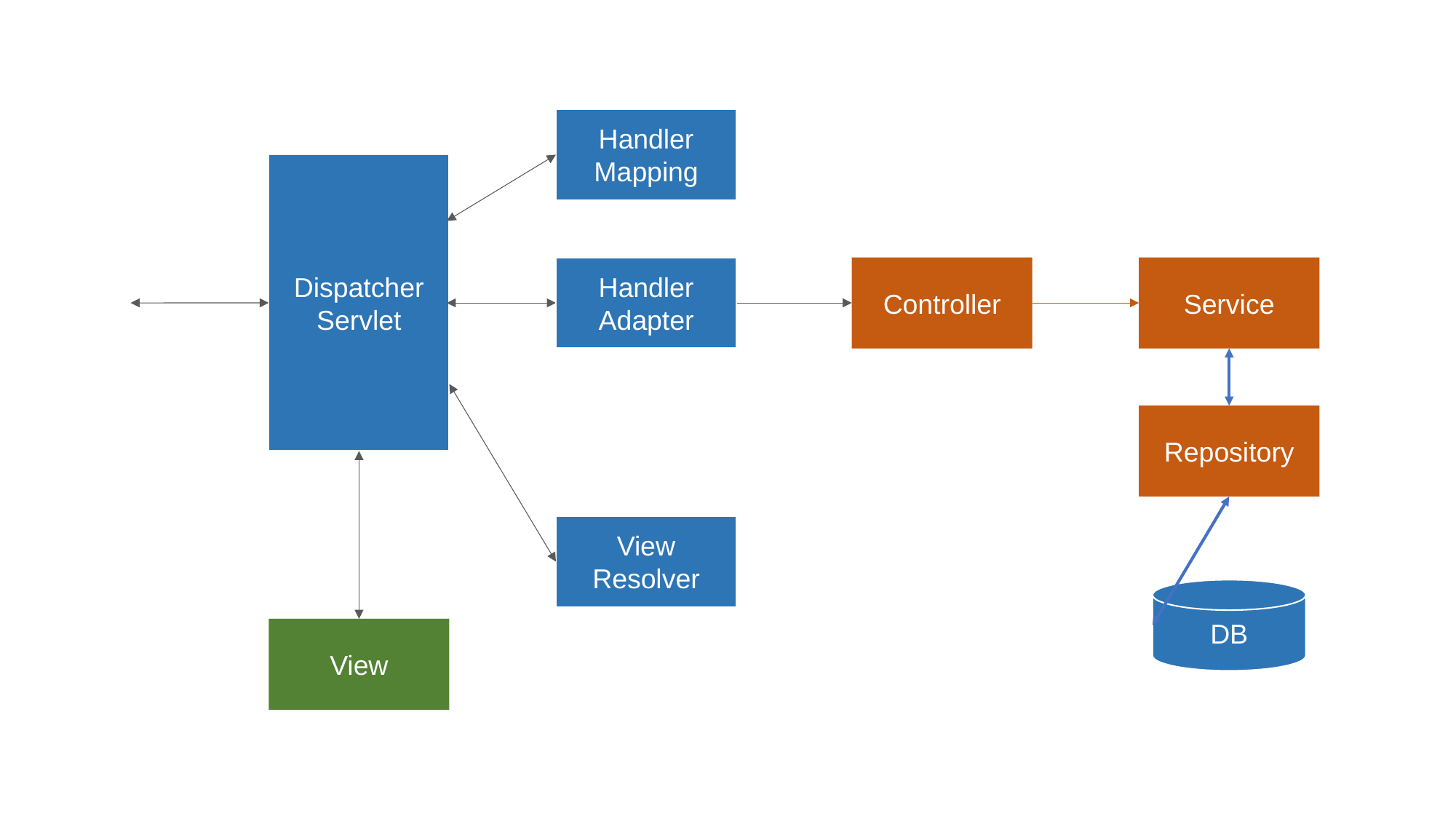

Handler
Mapping
Dispatcher
Servlet
Handler
Adapter
Controller
Service
Repository
View
Resolver
DB
View